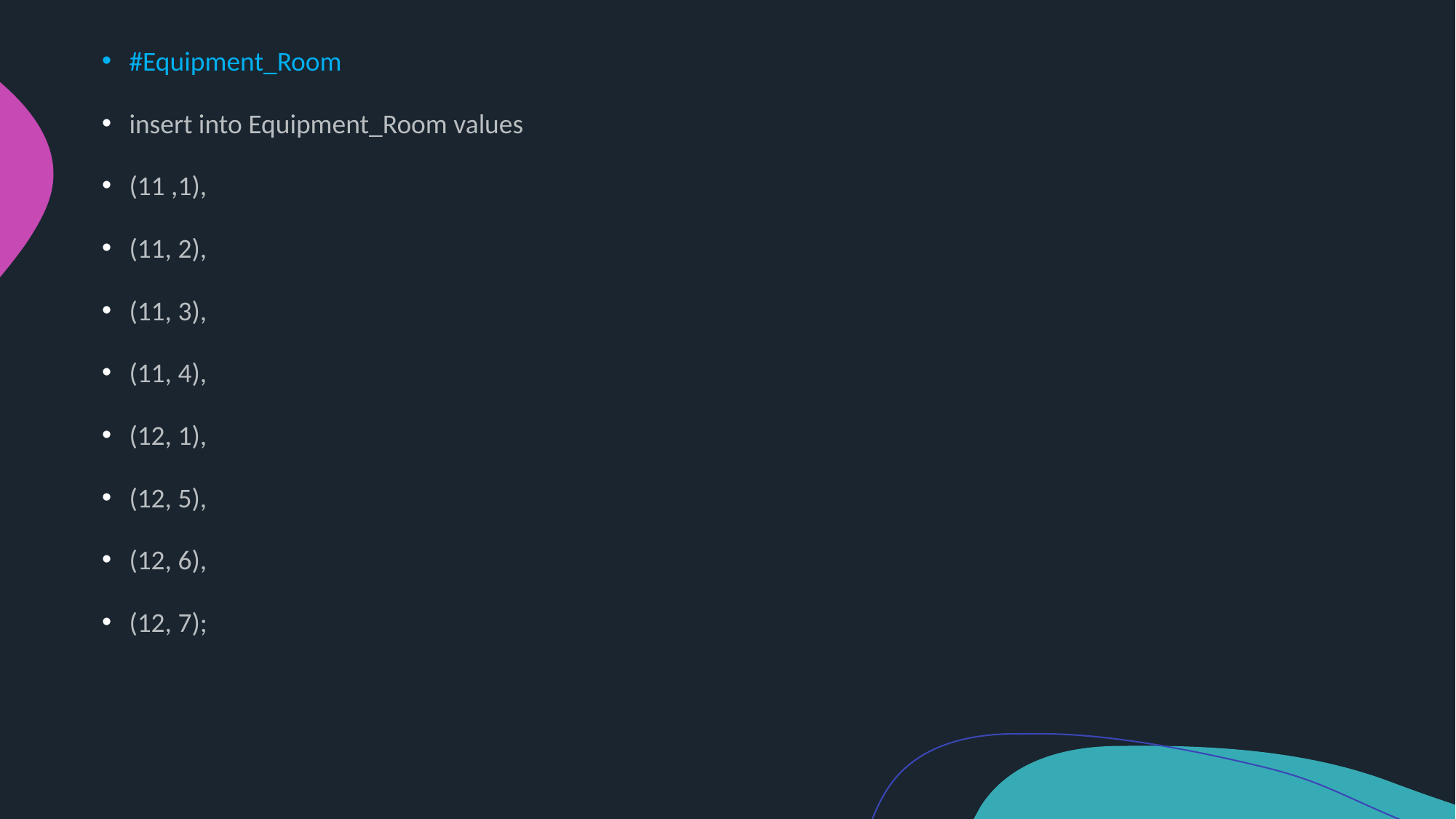

#Equipment_Room
insert into Equipment_Room values
(11 ,1),
(11, 2),
(11, 3),
(11, 4),
(12, 1),
(12, 5),
(12, 6),
(12, 7);